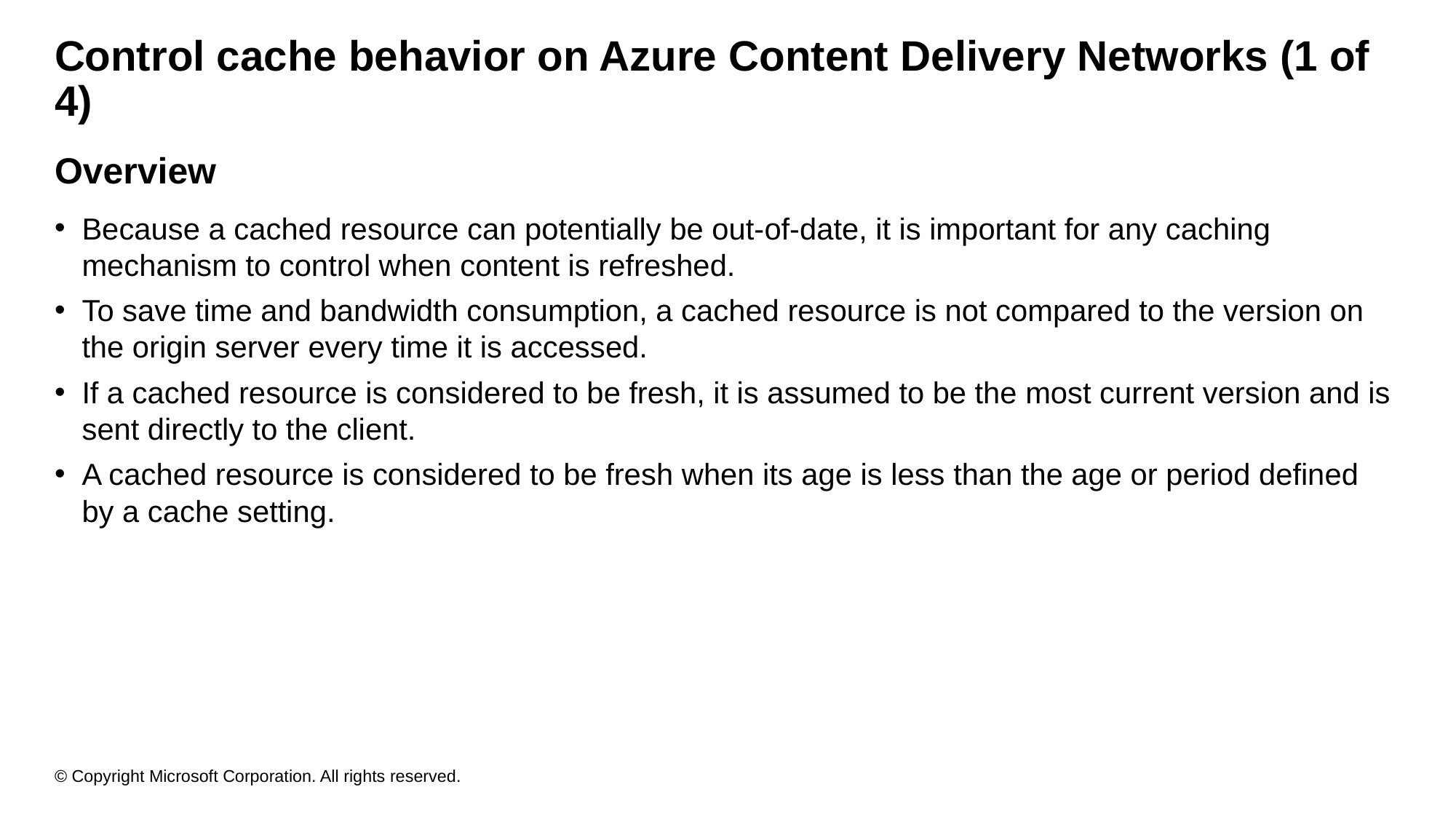

# Control cache behavior on Azure Content Delivery Networks (1 of 4)
Overview
Because a cached resource can potentially be out-of-date, it is important for any caching mechanism to control when content is refreshed.
To save time and bandwidth consumption, a cached resource is not compared to the version on the origin server every time it is accessed.
If a cached resource is considered to be fresh, it is assumed to be the most current version and is sent directly to the client.
A cached resource is considered to be fresh when its age is less than the age or period defined by a cache setting.